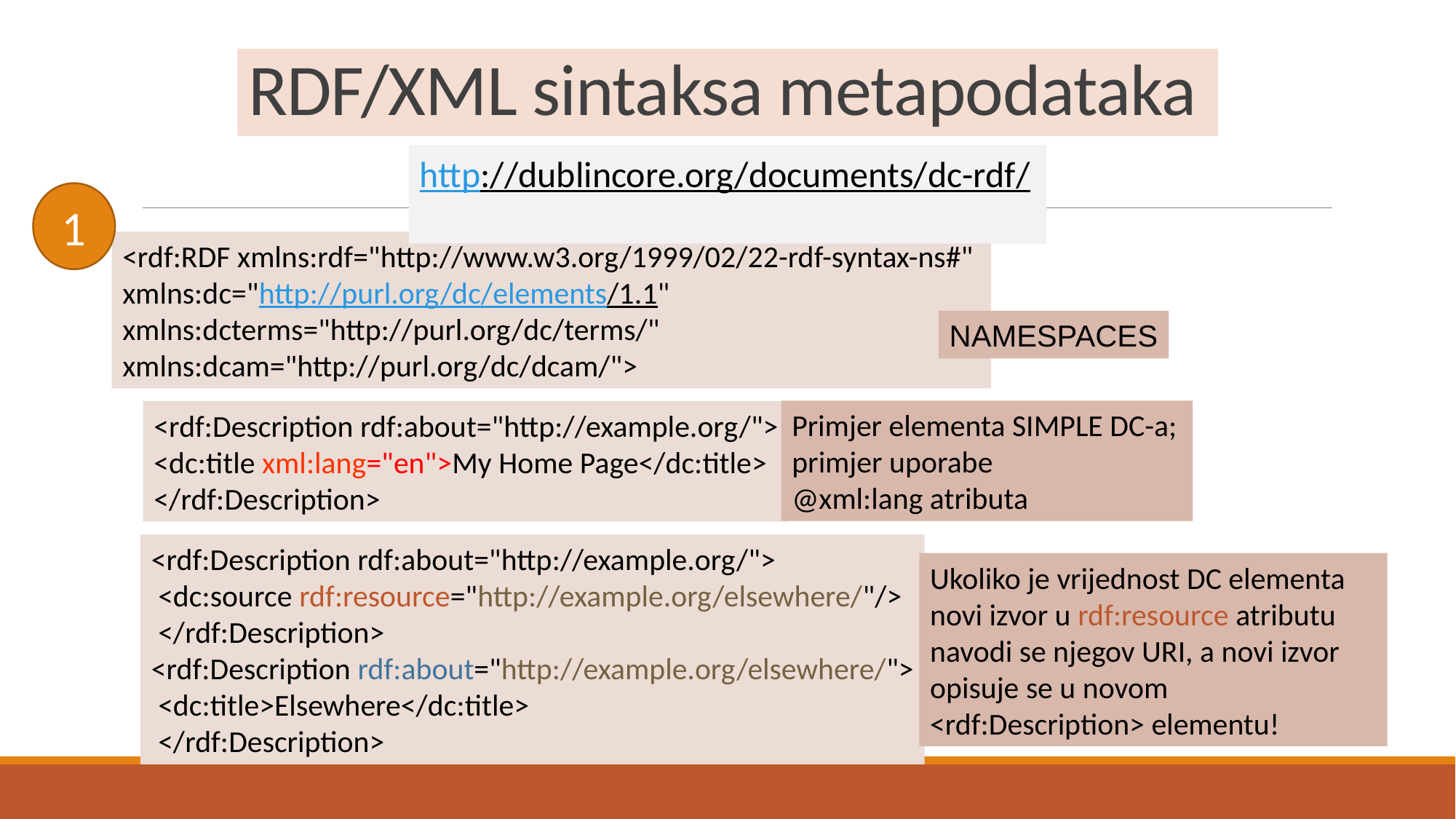

# RDF/XML sintaksa metapodataka
http://dublincore.org/documents/dc-rdf/
1
<rdf:RDF xmlns:rdf="http://www.w3.org/1999/02/22-rdf-syntax-ns#"
xmlns:dc="http://purl.org/dc/elements/1.1"
xmlns:dcterms="http://purl.org/dc/terms/"
xmlns:dcam="http://purl.org/dc/dcam/">
NAMESPACES
Primjer elementa SIMPLE DC-a; primjer uporabe
@xml:lang atributa
<rdf:Description rdf:about="http://example.org/">
<dc:title xml:lang="en">My Home Page</dc:title>
</rdf:Description>
<rdf:Description rdf:about="http://example.org/">
 <dc:source rdf:resource="http://example.org/elsewhere/"/>
 </rdf:Description>
<rdf:Description rdf:about="http://example.org/elsewhere/">
 <dc:title>Elsewhere</dc:title>
 </rdf:Description>
Ukoliko je vrijednost DC elementa novi izvor u rdf:resource atributu navodi se njegov URI, a novi izvor opisuje se u novom <rdf:Description> elementu!